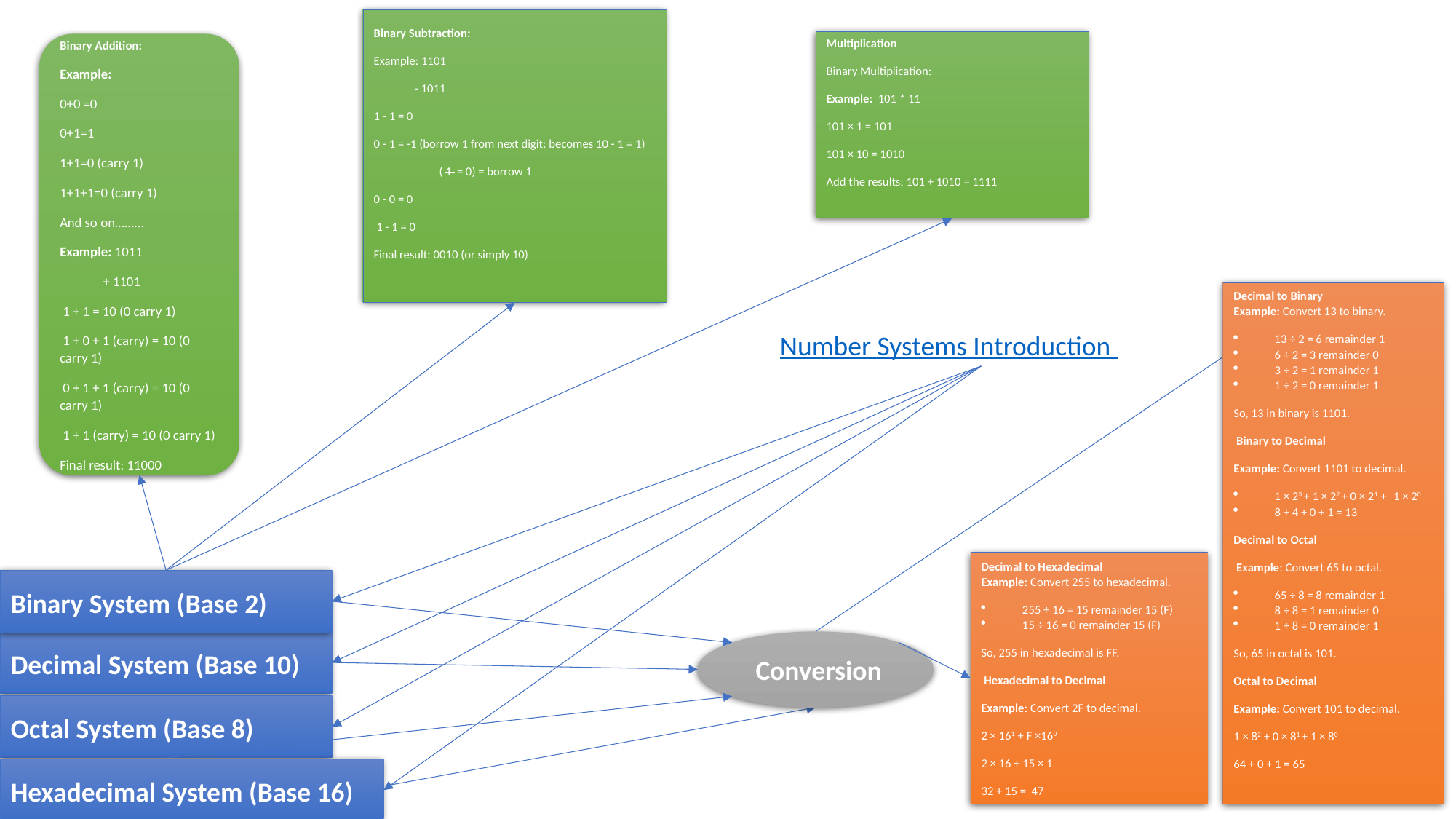

Binary Subtraction:
Example: 1101
               - 1011
1 - 1 = 0
0 - 1 = -1 (borrow 1 from next digit: becomes 10 - 1 = 1)
                        ( 1  = 0) = borrow 1
0 - 0 = 0
 1 - 1 = 0
Final result: 0010 (or simply 10)

Multiplication
Binary Multiplication:
Example:  101 * 11
101 × 1 = 101
101 × 10 = 1010
Add the results: 101 + 1010 = 1111

Binary Addition:
Example:
0+0 =0
0+1=1
1+1=0 (carry 1)
1+1+1=0 (carry 1)
And so on……...
Example: 1011
              + 1101
 1 + 1 = 10 (0 carry 1)
 1 + 0 + 1 (carry) = 10 (0 carry 1)
 0 + 1 + 1 (carry) = 10 (0 carry 1)
 1 + 1 (carry) = 10 (0 carry 1)
Final result: 11000
Decimal to Binary
Example: Convert 13 to binary.
13 ÷ 2 = 6 remainder 1
6 ÷ 2 = 3 remainder 0
3 ÷ 2 = 1 remainder 1
1 ÷ 2 = 0 remainder 1
So, 13 in binary is 1101.
 Binary to Decimal
Example: Convert 1101 to decimal.
1 × 23 + 1 × 22 + 0 × 21 +   1 × 20
8 + 4 + 0 + 1 = 13
Decimal to Octal
 Example: Convert 65 to octal.
65 ÷ 8 = 8 remainder 1
8 ÷ 8 = 1 remainder 0
1 ÷ 8 = 0 remainder 1
So, 65 in octal is 101.
Octal to Decimal
Example: Convert 101 to decimal.
1 × 82 + 0 × 81 + 1 × 80
64 + 0 + 1 = 65

Number Systems Introduction
Decimal to Hexadecimal
Example: Convert 255 to hexadecimal.
255 ÷ 16 = 15 remainder 15 (F)
15 ÷ 16 = 0 remainder 15 (F)
So, 255 in hexadecimal is FF.
 Hexadecimal to Decimal
Example: Convert 2F to decimal.
2 × 161 + F ×160
2 × 16 + 15 × 1
32 + 15 =  47
Binary System (Base 2)
Decimal System (Base 10)
 Conversion
Octal System (Base 8)
Hexadecimal System (Base 16)